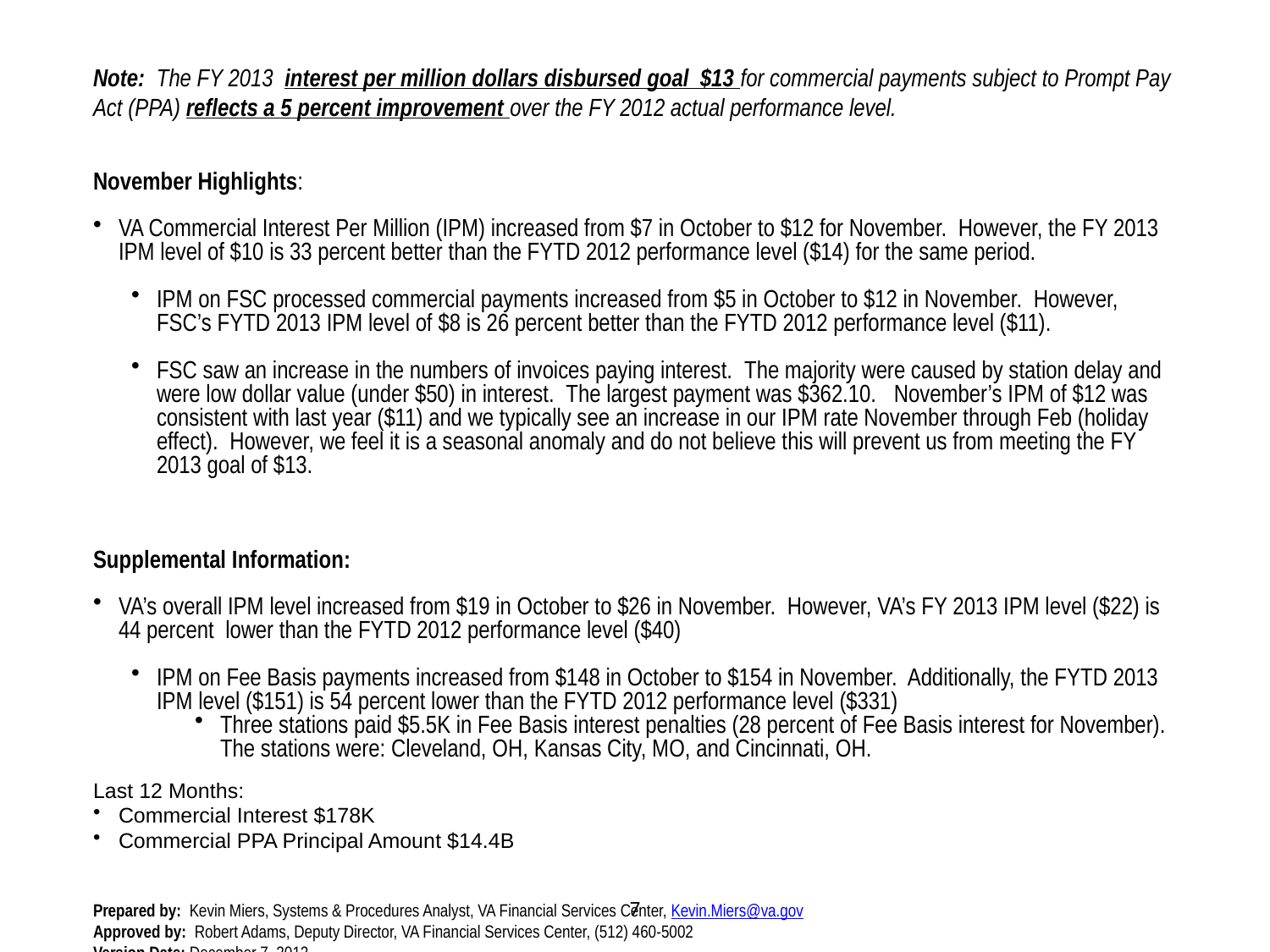

Note:  The FY 2013  interest per million dollars disbursed goal  $13 for commercial payments subject to Prompt Pay Act (PPA) reflects a 5 percent improvement over the FY 2012 actual performance level.

November Highlights:

VA Commercial Interest Per Million (IPM) increased from $7 in October to $12 for November.  However, the FY 2013 IPM level of $10 is 33 percent better than the FYTD 2012 performance level ($14) for the same period.

IPM on FSC processed commercial payments increased from $5 in October to $12 in November.  However, FSC’s FYTD 2013 IPM level of $8 is 26 percent better than the FYTD 2012 performance level ($11).

FSC saw an increase in the numbers of invoices paying interest.  The majority were caused by station delay and were low dollar value (under $50) in interest.  The largest payment was $362.10.   November’s IPM of $12 was consistent with last year ($11) and we typically see an increase in our IPM rate November through Feb (holiday effect).  However, we feel it is a seasonal anomaly and do not believe this will prevent us from meeting the FY 2013 goal of $13.

Supplemental Information:

VA’s overall IPM level increased from $19 in October to $26 in November.  However, VA’s FY 2013 IPM level ($22) is 44 percent  lower than the FYTD 2012 performance level ($40)

IPM on Fee Basis payments increased from $148 in October to $154 in November.  Additionally, the FYTD 2013 IPM level ($151) is 54 percent lower than the FYTD 2012 performance level ($331)
Three stations paid $5.5K in Fee Basis interest penalties (28 percent of Fee Basis interest for November).  The stations were: Cleveland, OH, Kansas City, MO, and Cincinnati, OH.

Last 12 Months:
Commercial Interest $178K
Commercial PPA Principal Amount $14.4B

Prepared by:  Kevin Miers, Systems & Procedures Analyst, VA Financial Services Center, Kevin.Miers@va.gov
Approved by:  Robert Adams, Deputy Director, VA Financial Services Center, (512) 460-5002
Version Date: December 7, 2012
7